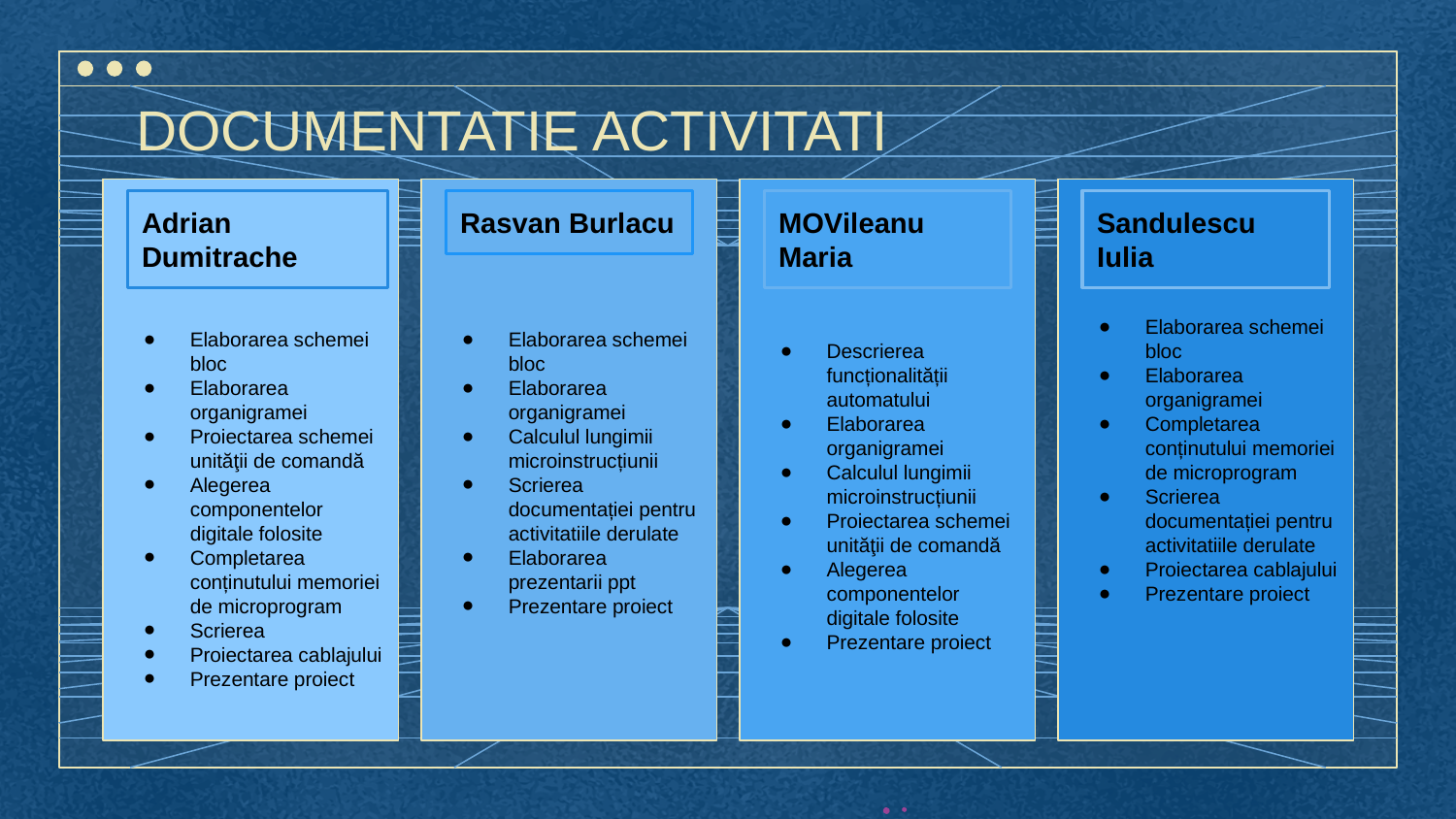

DOCUMENTATIE ACTIVITATI

Elaborarea schemei bloc
Elaborarea organigramei
Proiectarea schemei unităţii de comandă
Alegerea componentelor digitale folosite
Completarea conținutului memoriei de microprogram
Scrierea
Proiectarea cablajului
Prezentare proiect

Elaborarea schemei bloc
Elaborarea organigramei
Calculul lungimii microinstrucțiunii
Scrierea documentației pentru activitatiile derulate
Elaborarea prezentarii ppt
Prezentare proiect

Descrierea funcționalității automatului
Elaborarea organigramei
Calculul lungimii microinstrucțiunii
Proiectarea schemei unităţii de comandă
Alegerea componentelor digitale folosite
Prezentare proiect

Elaborarea schemei bloc
Elaborarea organigramei
Completarea conținutului memoriei de microprogram
Scrierea documentației pentru activitatiile derulate
Proiectarea cablajului
Prezentare proiect
Adrian Dumitrache
Rasvan Burlacu
MOVileanu Maria
Sandulescu Iulia